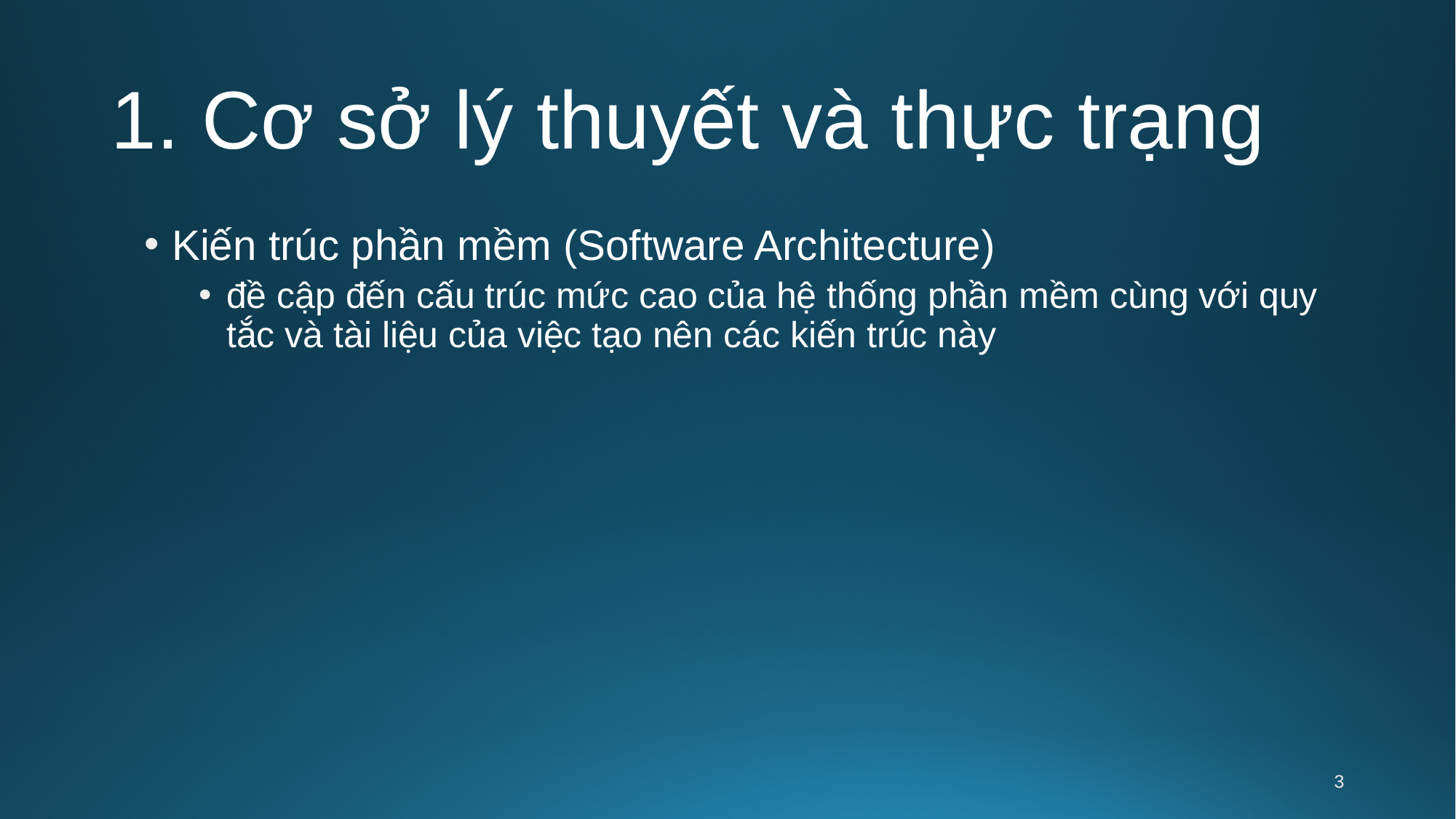

# 1. Cơ sở lý thuyết và thực trạng
Kiến trúc phần mềm (Software Architecture)
đề cập đến cấu trúc mức cao của hệ thống phần mềm cùng với quy tắc và tài liệu của việc tạo nên các kiến trúc này
3